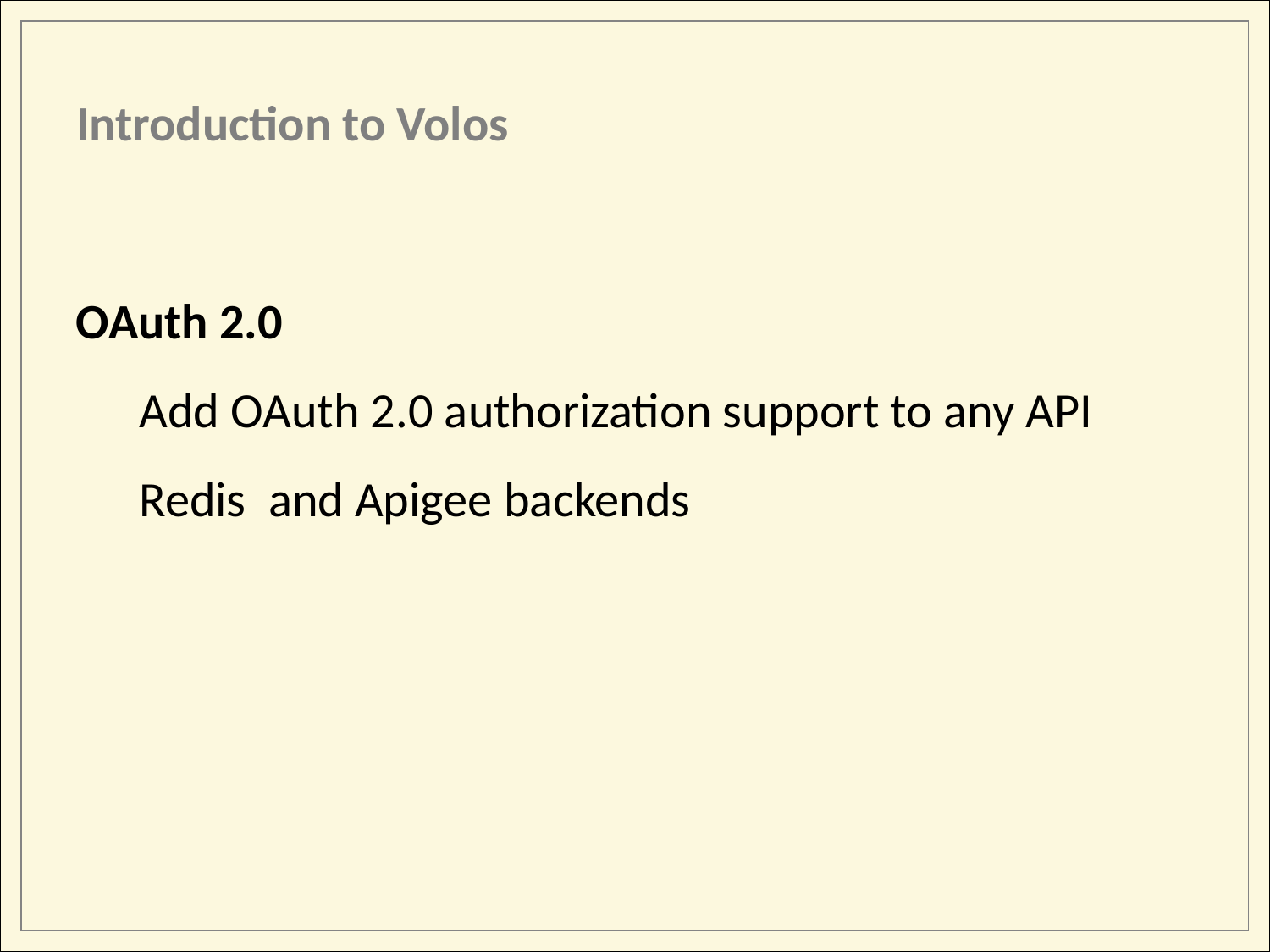

Introduction to Volos
OAuth 2.0
Add OAuth 2.0 authorization support to any API
Redis  and Apigee backends